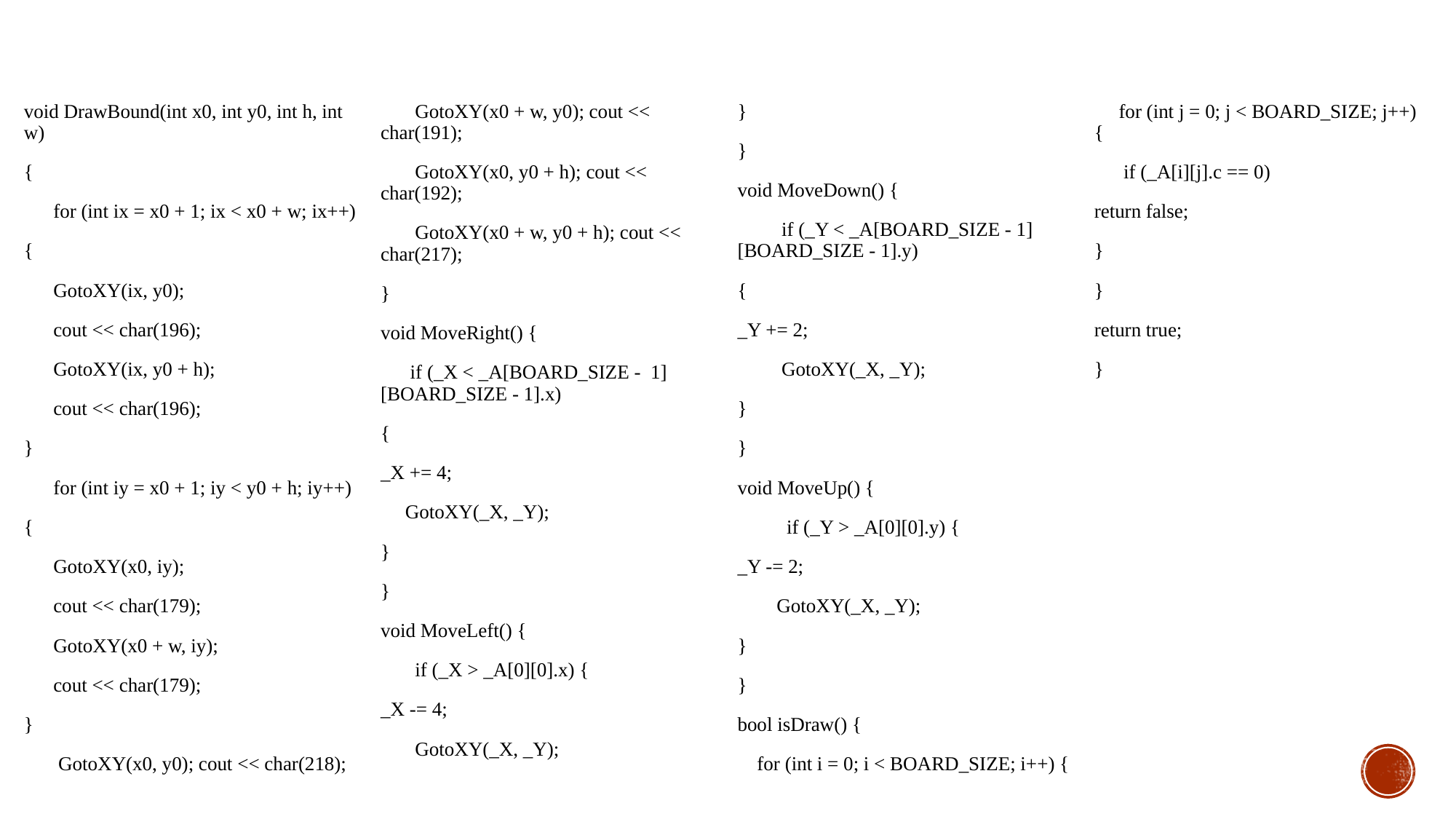

void DrawBound(int x0, int y0, int h, int w)
{
      for (int ix = x0 + 1; ix < x0 + w; ix++)
{
      GotoXY(ix, y0);
      cout << char(196);
      GotoXY(ix, y0 + h);
      cout << char(196);
}
      for (int iy = x0 + 1; iy < y0 + h; iy++)
{
      GotoXY(x0, iy);
      cout << char(179);
      GotoXY(x0 + w, iy);
      cout << char(179);
}
       GotoXY(x0, y0); cout << char(218);
       GotoXY(x0 + w, y0); cout << char(191);
       GotoXY(x0, y0 + h); cout << char(192);
       GotoXY(x0 + w, y0 + h); cout << char(217);
}
void MoveRight() {
      if (_X < _A[BOARD_SIZE -  1][BOARD_SIZE - 1].x)
{
_X += 4;
     GotoXY(_X, _Y);
}
}
void MoveLeft() {
       if (_X > _A[0][0].x) {
_X -= 4;
       GotoXY(_X, _Y);
}
}
void MoveDown() {
         if (_Y < _A[BOARD_SIZE - 1][BOARD_SIZE - 1].y)
{
_Y += 2;
         GotoXY(_X, _Y);
}
}
void MoveUp() {
          if (_Y > _A[0][0].y) {
_Y -= 2;
        GotoXY(_X, _Y);
}
}
bool isDraw() {
    for (int i = 0; i < BOARD_SIZE; i++) {
     for (int j = 0; j < BOARD_SIZE; j++) {
      if (_A[i][j].c == 0)
return false;
}
}
return true;
}